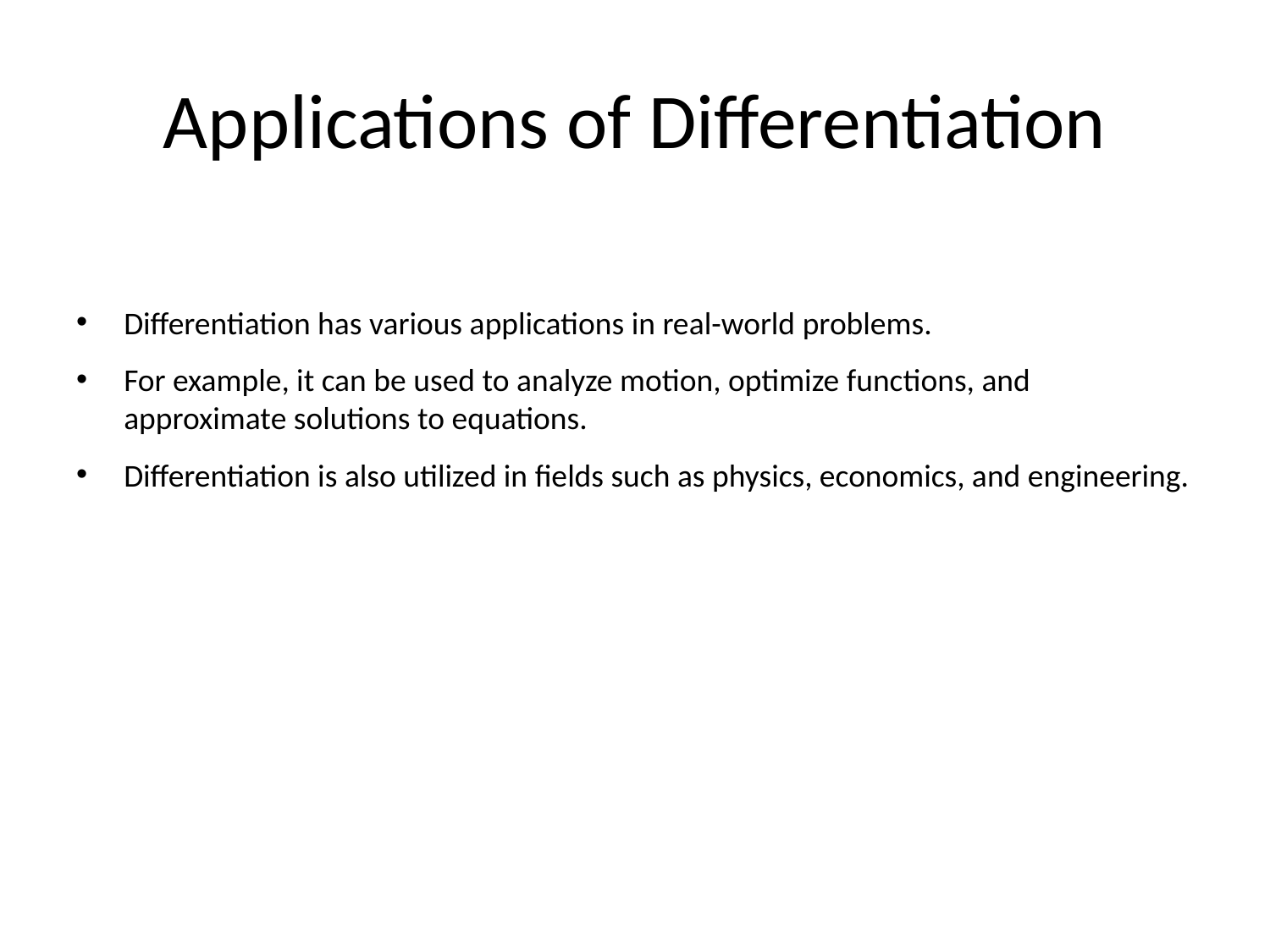

# Applications of Differentiation

Differentiation has various applications in real-world problems.
For example, it can be used to analyze motion, optimize functions, and approximate solutions to equations.
Differentiation is also utilized in fields such as physics, economics, and engineering.